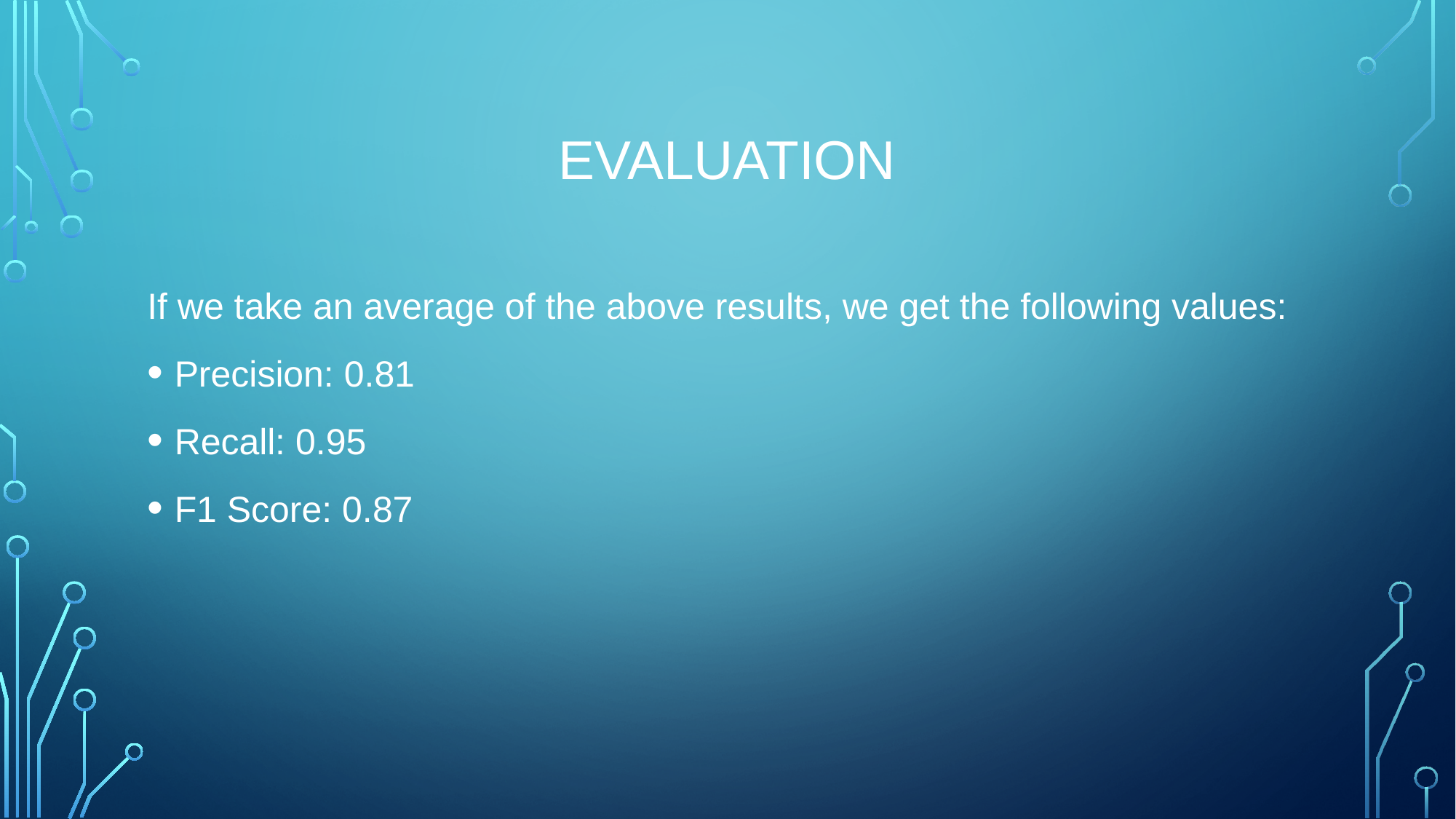

# Evaluation
If we take an average of the above results, we get the following values:
Precision: 0.81
Recall: 0.95
F1 Score: 0.87